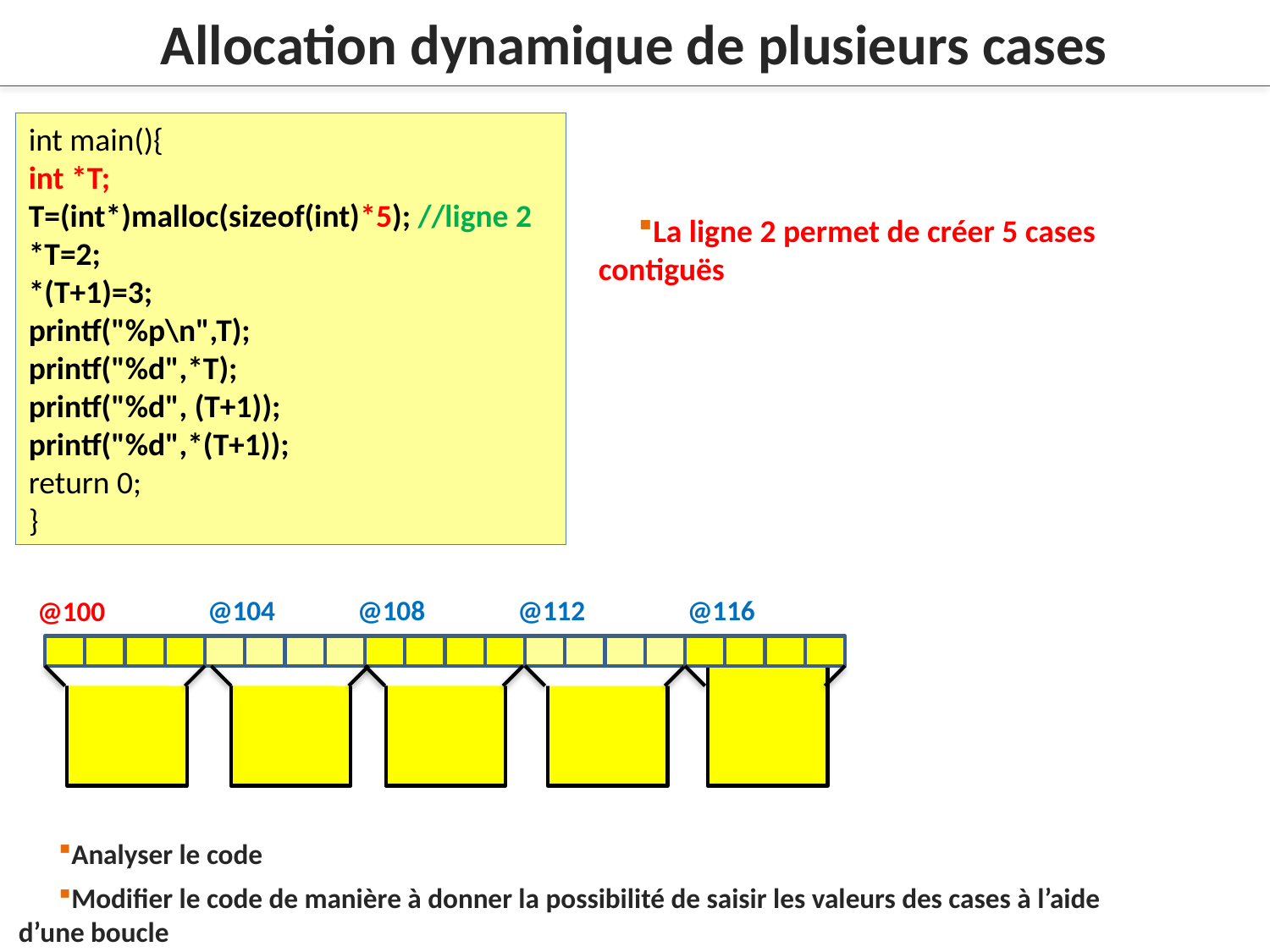

Allocation dynamique de plusieurs cases
int main(){
int *T;
T=(int*)malloc(sizeof(int)*5); //ligne 2
*T=2;
*(T+1)=3;
printf("%p\n",T);
printf("%d",*T);
printf("%d", (T+1));
printf("%d",*(T+1));
return 0;
}
La ligne 2 permet de créer 5 cases contiguës
@104
@108
@112
@116
@100

Analyser le code
Modifier le code de manière à donner la possibilité de saisir les valeurs des cases à l’aide d’une boucle